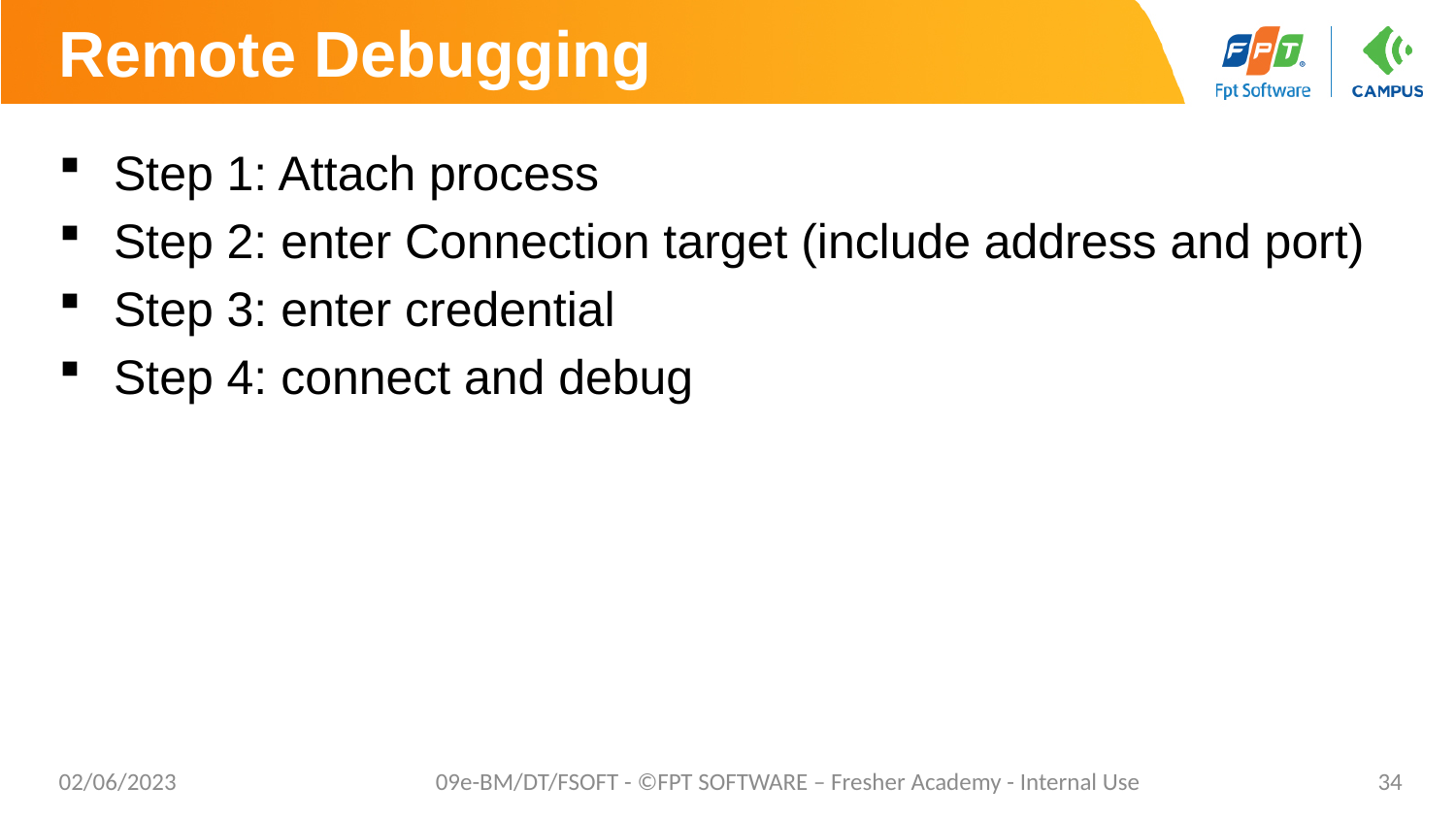

# Remote Debugging
Step 1: Attach process
Step 2: enter Connection target (include address and port)
Step 3: enter credential
Step 4: connect and debug
02/06/2023
09e-BM/DT/FSOFT - ©FPT SOFTWARE – Fresher Academy - Internal Use
34